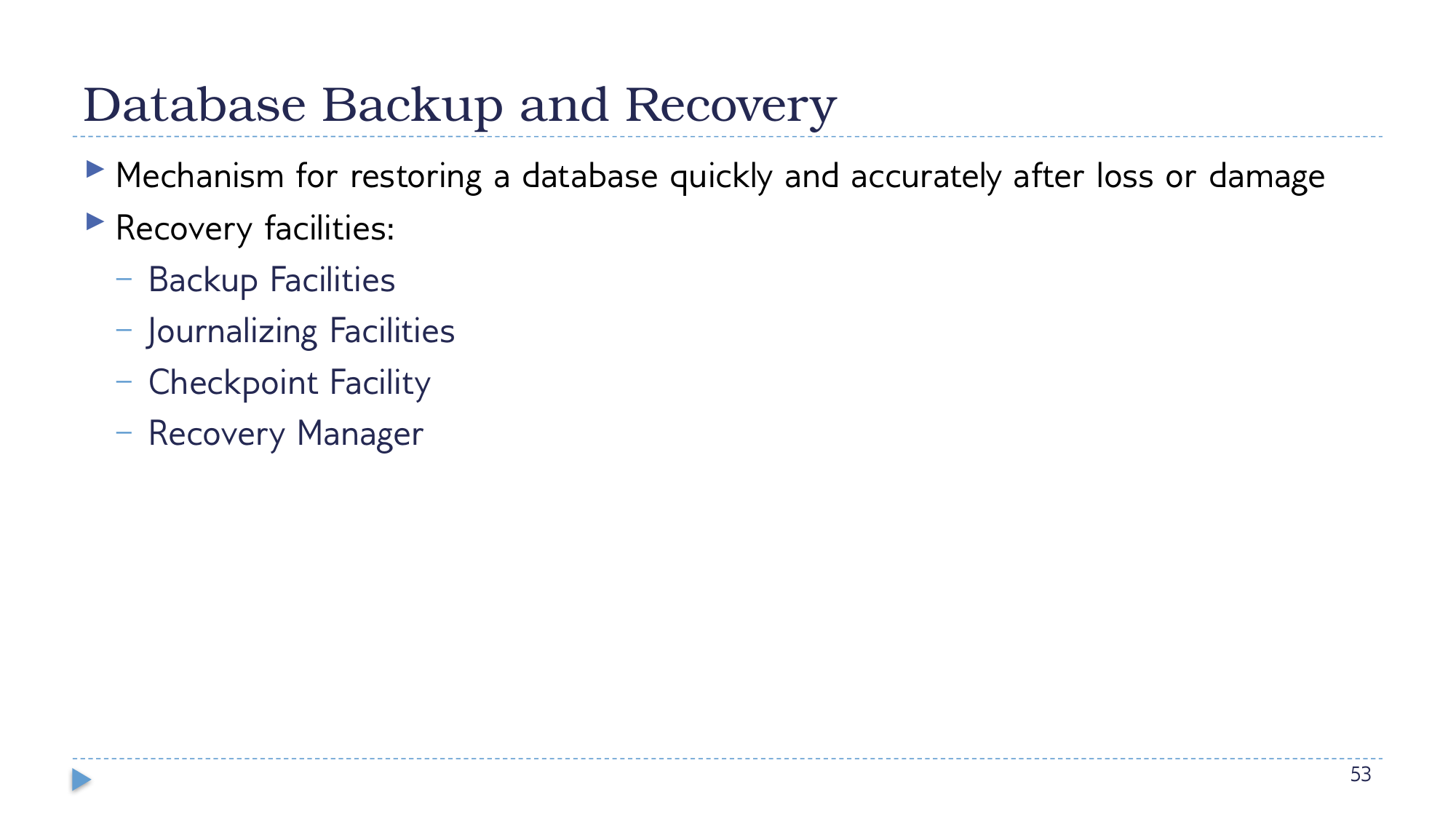

# Database Backup and Recovery
Mechanism for restoring a database quickly and accurately after loss or damage
Recovery facilities:
Backup Facilities
Journalizing Facilities
Checkpoint Facility
Recovery Manager
53